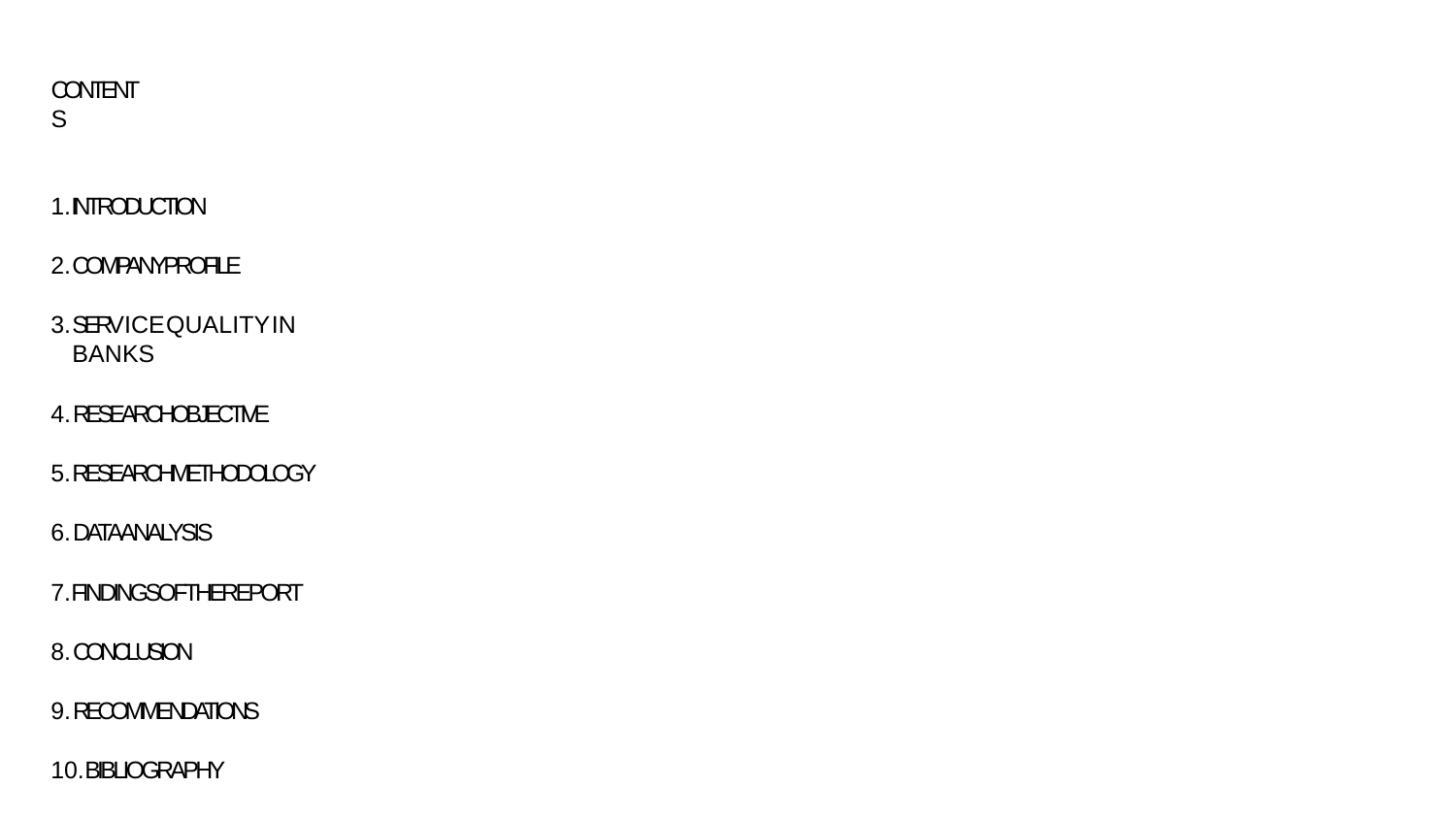

CONTENTS
INTRODUCTION

COMPANYPROFILE

SERVICEQUALITYIN BANKS

RESEARCHOBJECTIVE

RESEARCHMETHODOLOGY

DATAANALYSIS

FINDINGSOFTHEREPORT

CONCLUSION

RECOMMENDATIONS

BIBLIOGRAPHY

ANNEXURE:QUESTIONNAIRE